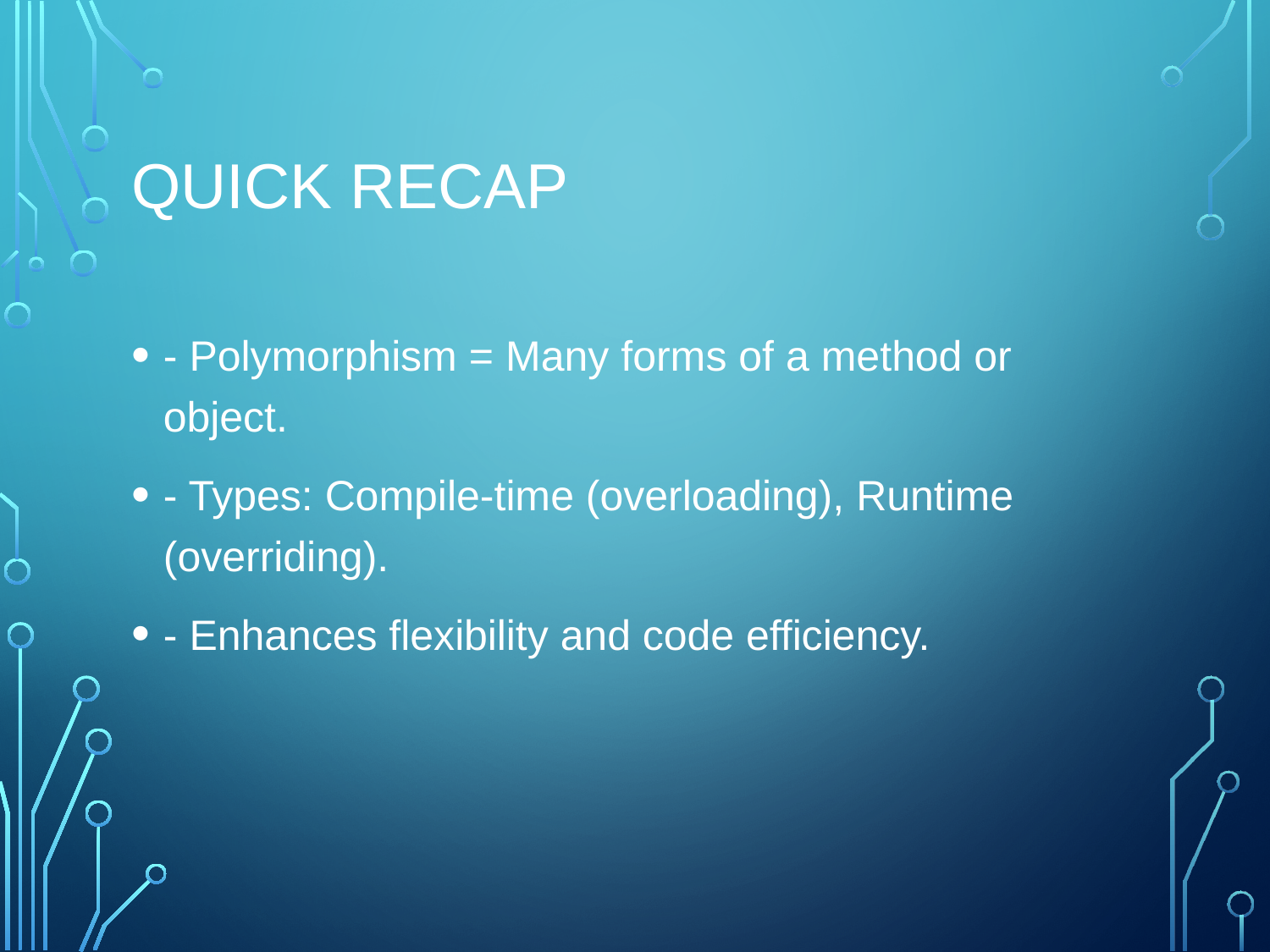

# Quick Recap
- Polymorphism = Many forms of a method or object.
- Types: Compile-time (overloading), Runtime (overriding).
- Enhances flexibility and code efficiency.